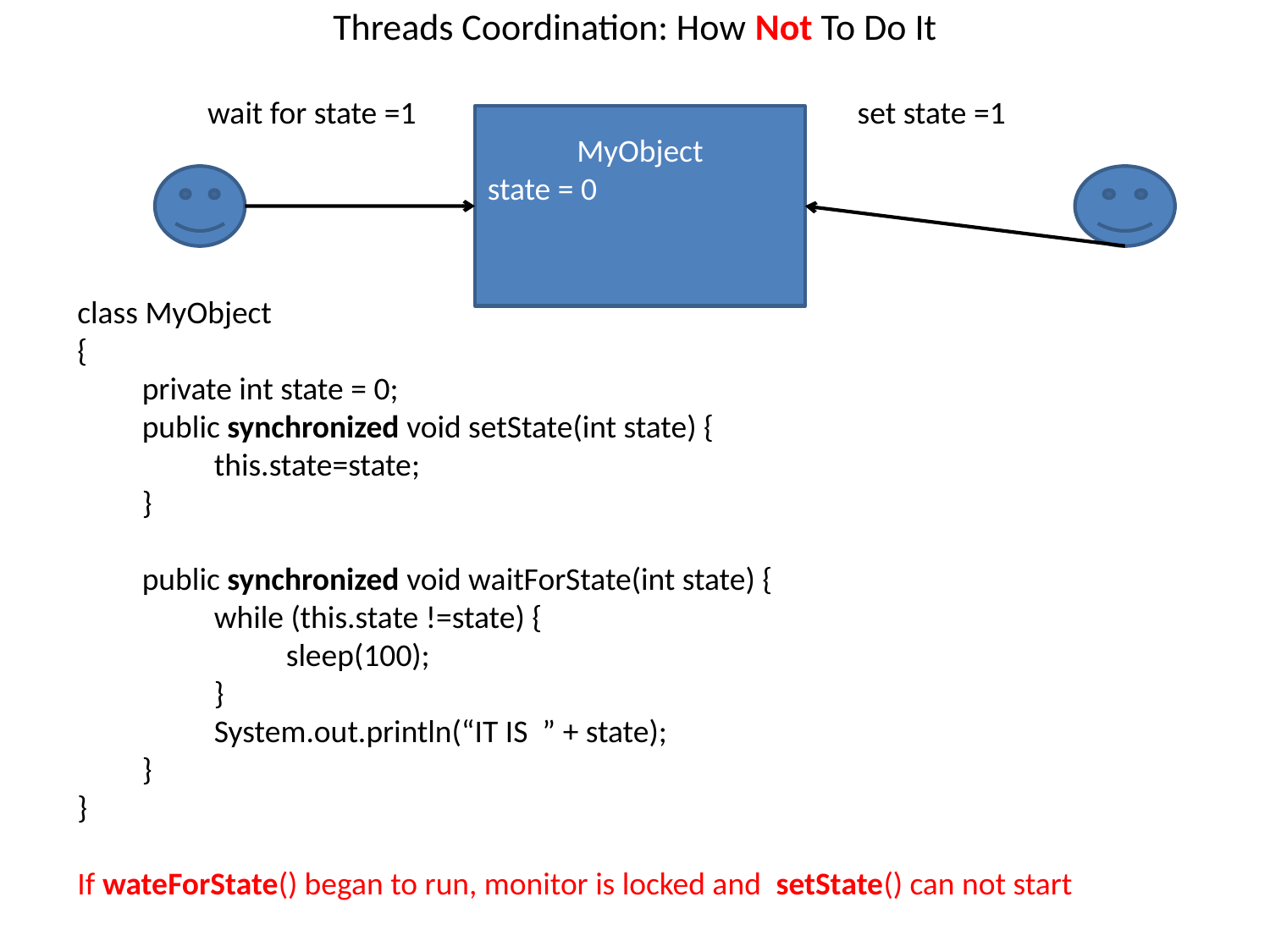

# Threads Coordination: How Not To Do It
wait for state =1
set state =1
MyObject
state = 0

class MyObject
{
         private int state = 0;
         public synchronized void setState(int state) {
                   this.state=state;
         }

         public synchronized void waitForState(int state) {
                   while (this.state !=state) {
                             sleep(100);
                   }
                   System.out.println(“IT IS  ” + state);
         }
}

If wateForState() began to run, monitor is locked and  setState() can not start